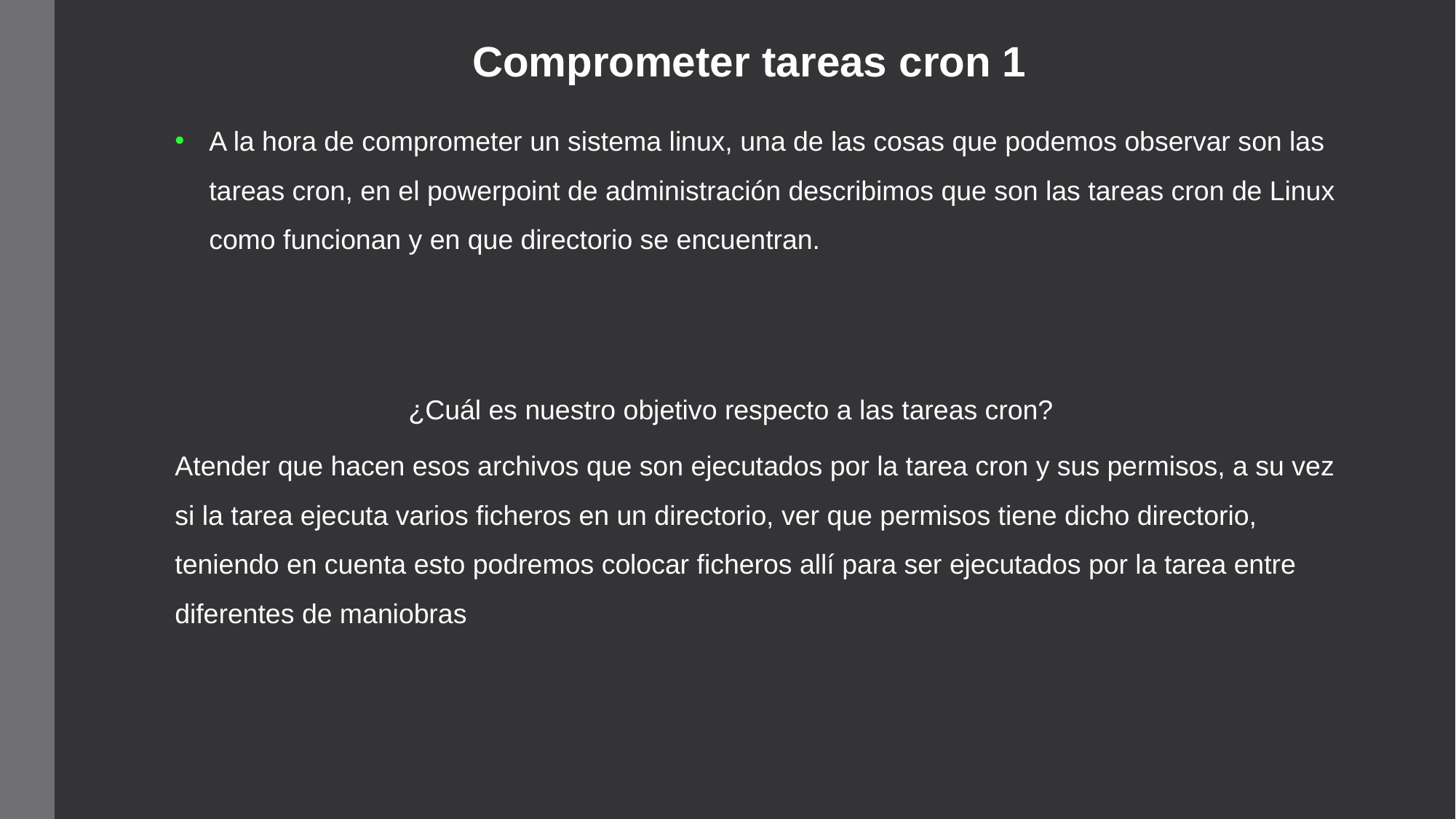

# Comprometer tareas cron 1
A la hora de comprometer un sistema linux, una de las cosas que podemos observar son las tareas cron, en el powerpoint de administración describimos que son las tareas cron de Linux como funcionan y en que directorio se encuentran.

		  ¿Cuál es nuestro objetivo respecto a las tareas cron?
Atender que hacen esos archivos que son ejecutados por la tarea cron y sus permisos, a su vez si la tarea ejecuta varios ficheros en un directorio, ver que permisos tiene dicho directorio, teniendo en cuenta esto podremos colocar ficheros allí para ser ejecutados por la tarea entre diferentes de maniobras